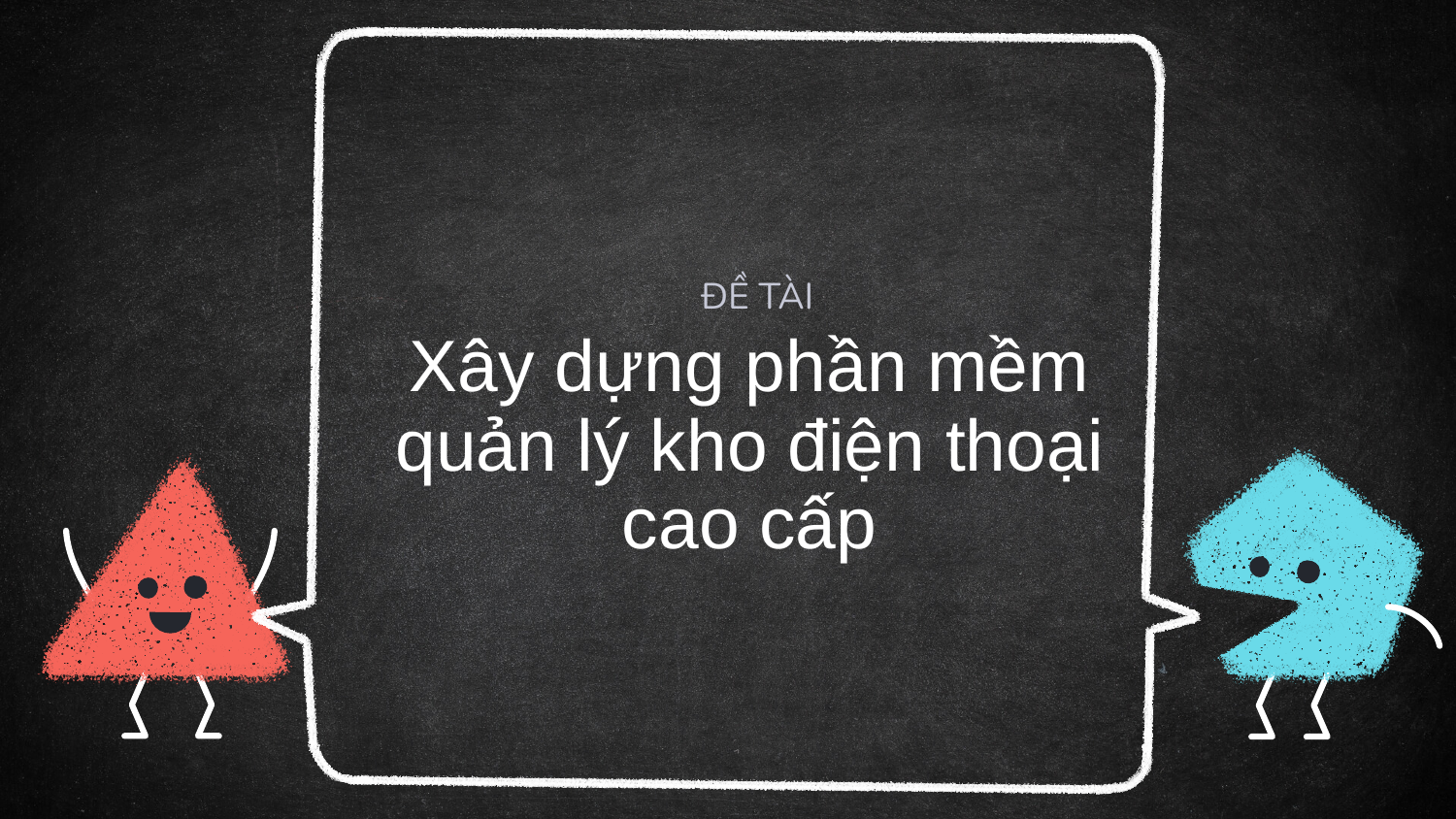

ĐỀ TÀI
# Xây dựng phần mềm quản lý kho điện thoại cao cấp